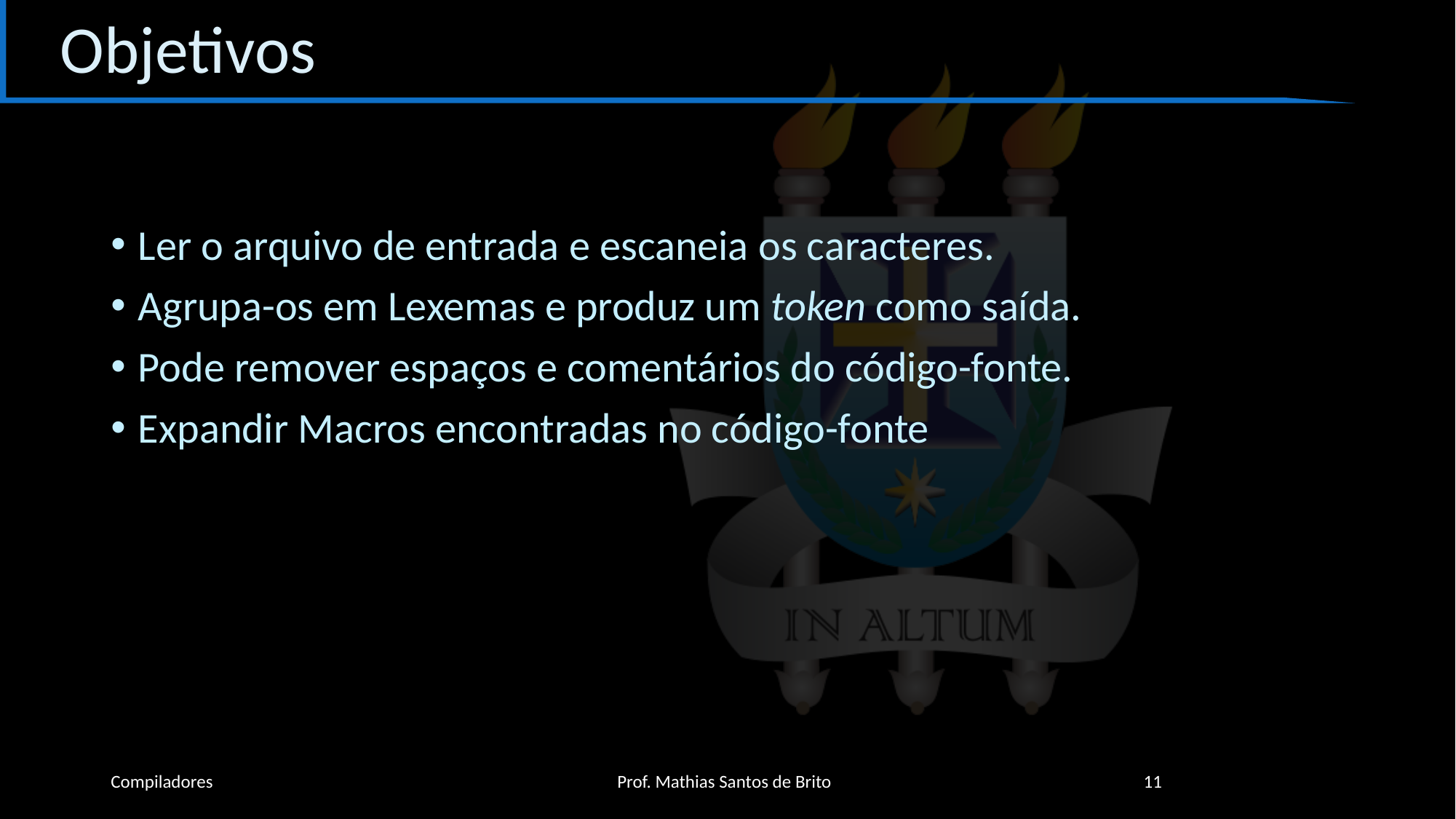

# Objetivos
Ler o arquivo de entrada e escaneia os caracteres.
Agrupa-os em Lexemas e produz um token como saída.
Pode remover espaços e comentários do código-fonte.
Expandir Macros encontradas no código-fonte
Compiladores
Prof. Mathias Santos de Brito
11